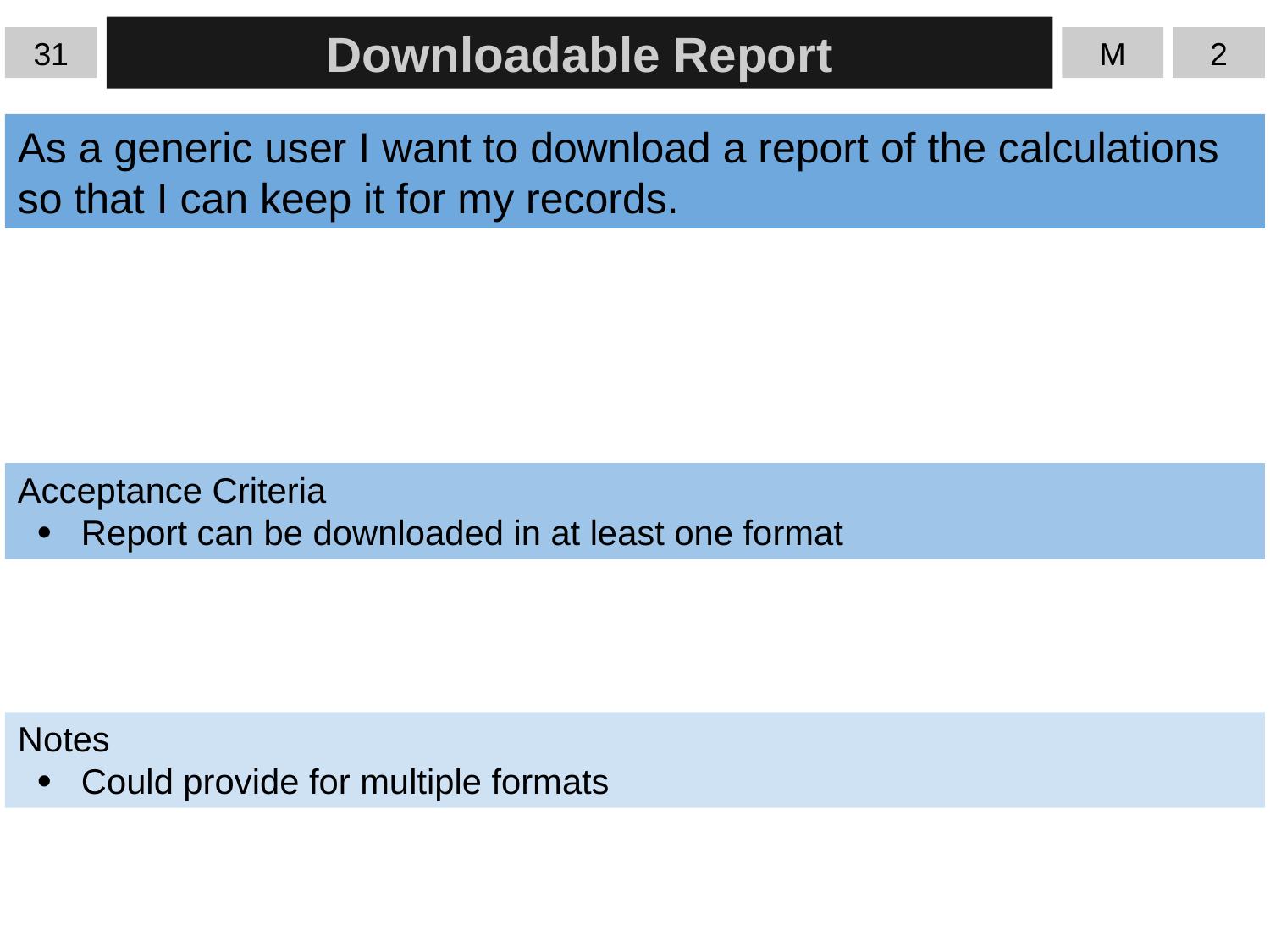

31
Downloadable Report
M
2
As a generic user I want to download a report of the calculations so that I can keep it for my records.
Acceptance Criteria
Report can be downloaded in at least one format
Notes
Could provide for multiple formats